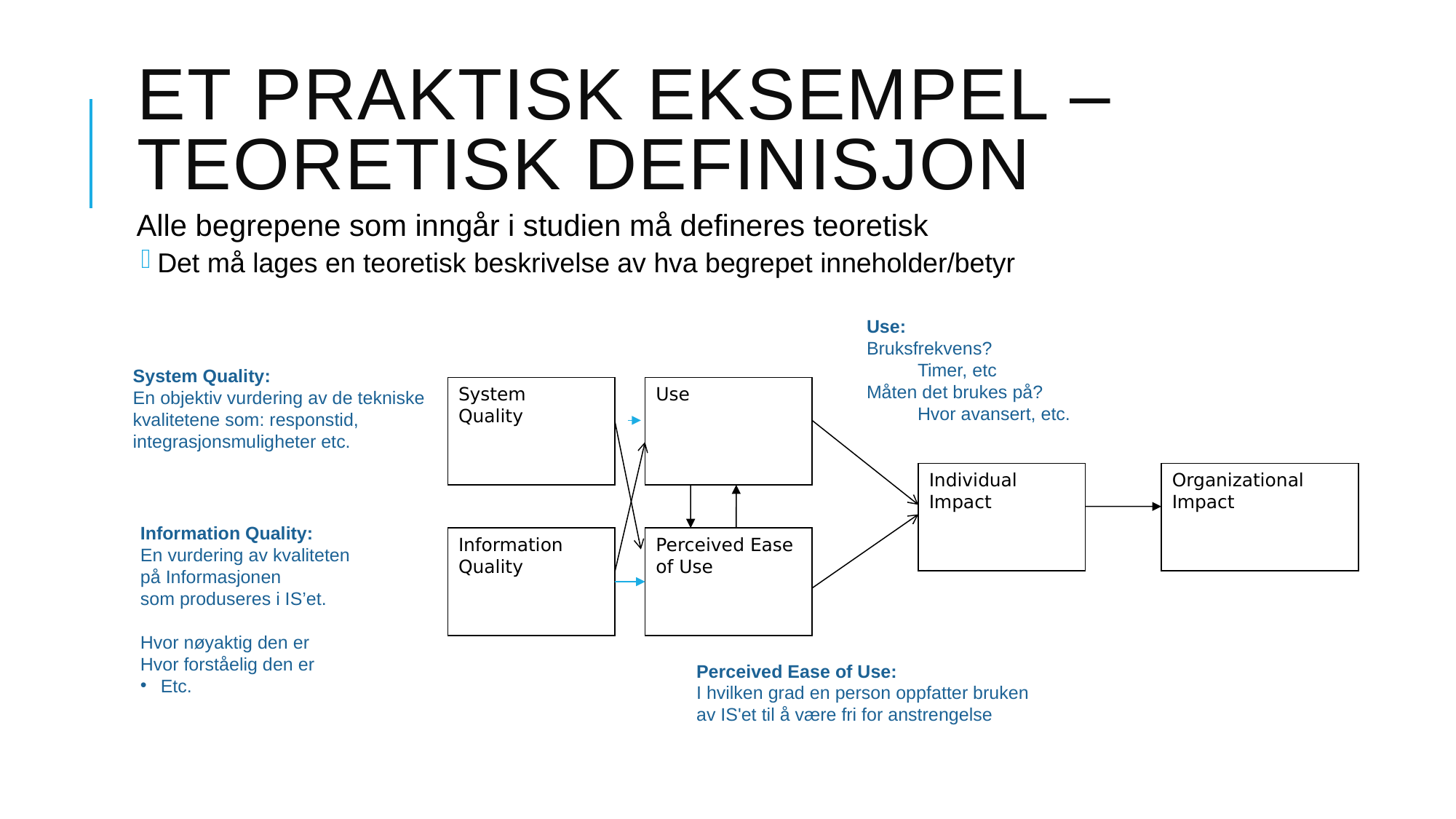

# Et praktisk eksempel – teoretisk definisjon
Alle begrepene som inngår i studien må defineres teoretisk
Det må lages en teoretisk beskrivelse av hva begrepet inneholder/betyr
Use:
Bruksfrekvens?
          Timer, etc
Måten det brukes på?
          Hvor avansert, etc.
System Quality:
En objektiv vurdering av de tekniske kvalitetene som: responstid, integrasjonsmuligheter etc.

System
Quality
Use

Individual
Impact
Organizational
Impact

Information
Quality
Perceived Ease of Use
Information Quality:
En vurdering av kvaliteten på Informasjonen
som produseres i IS’et.

Hvor nøyaktig den er
Hvor forståelig den er
Etc.

Perceived Ease of Use:
I hvilken grad en person oppfatter bruken
av IS'et til å være fri for anstrengelse